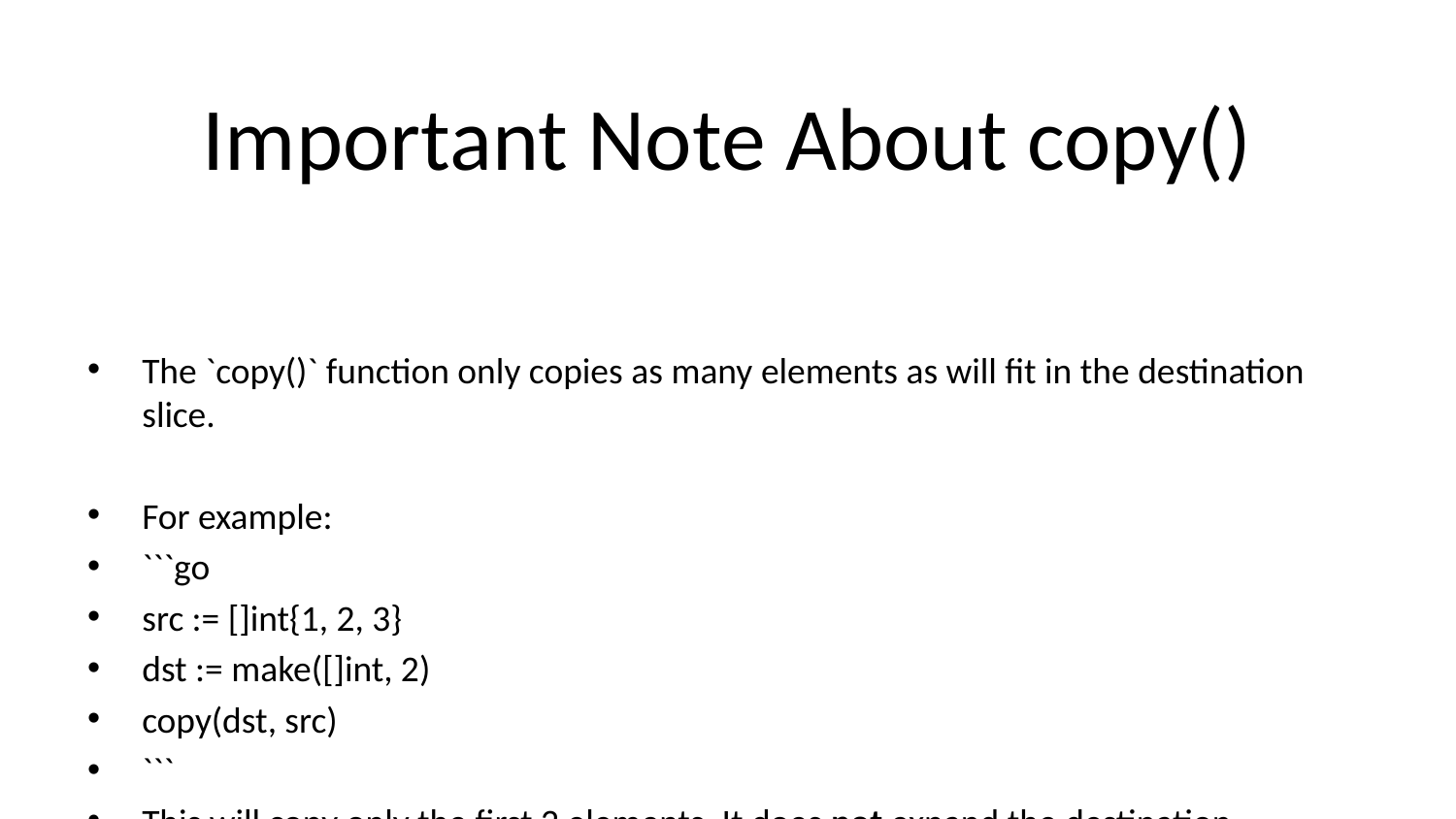

# Important Note About copy()

The `copy()` function only copies as many elements as will fit in the destination slice.

For example:
```go
src := []int{1, 2, 3}
dst := make([]int, 2)
copy(dst, src)
```
This will copy only the first 2 elements. It does not expand the destination automatically.

If you're expecting a full copy, always ensure the destination slice has equal or greater length than the source. Failing to do so may result in incomplete data or logic bugs.